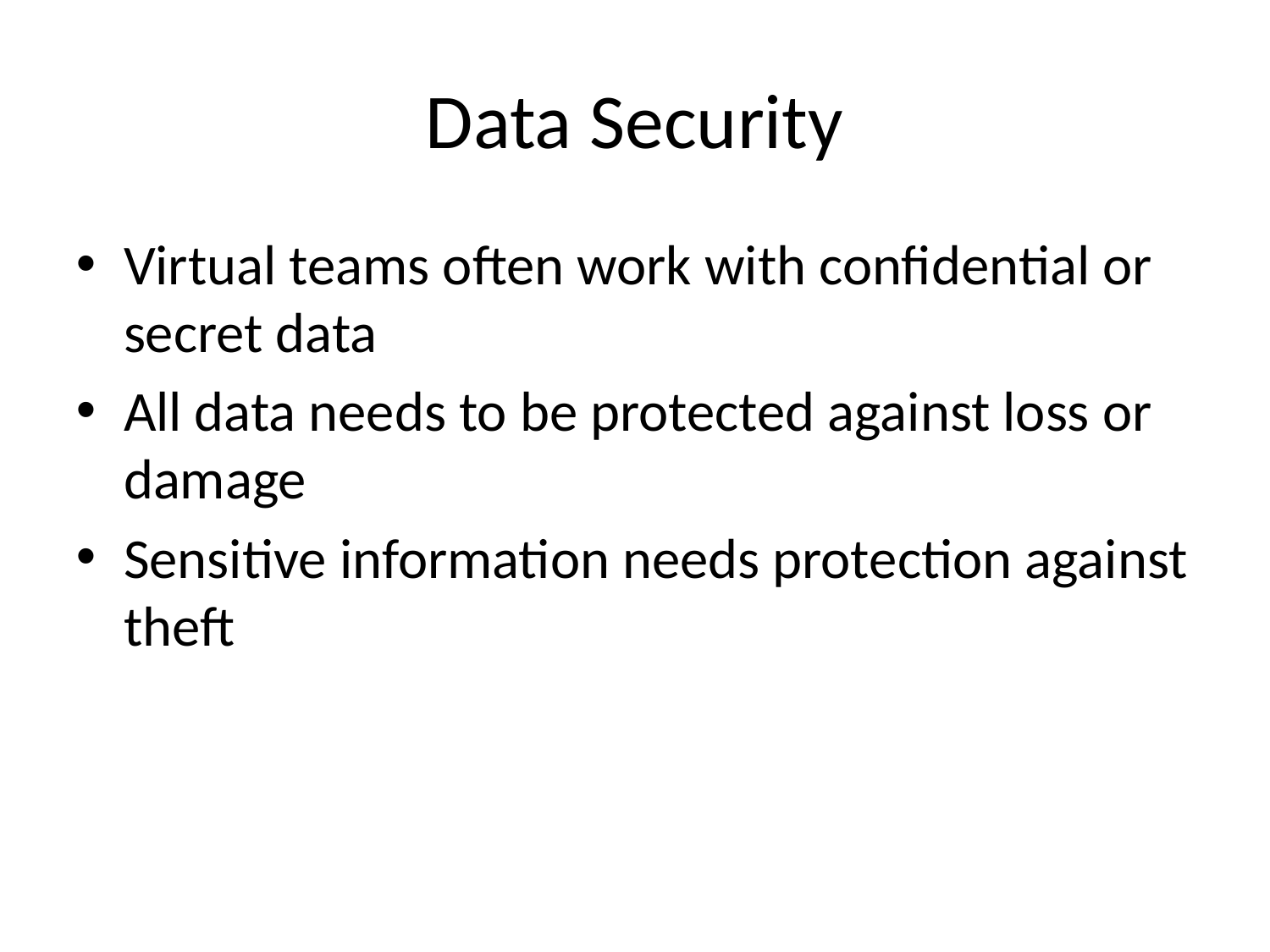

# Data Security
Virtual teams often work with confidential or secret data
All data needs to be protected against loss or damage
Sensitive information needs protection against theft